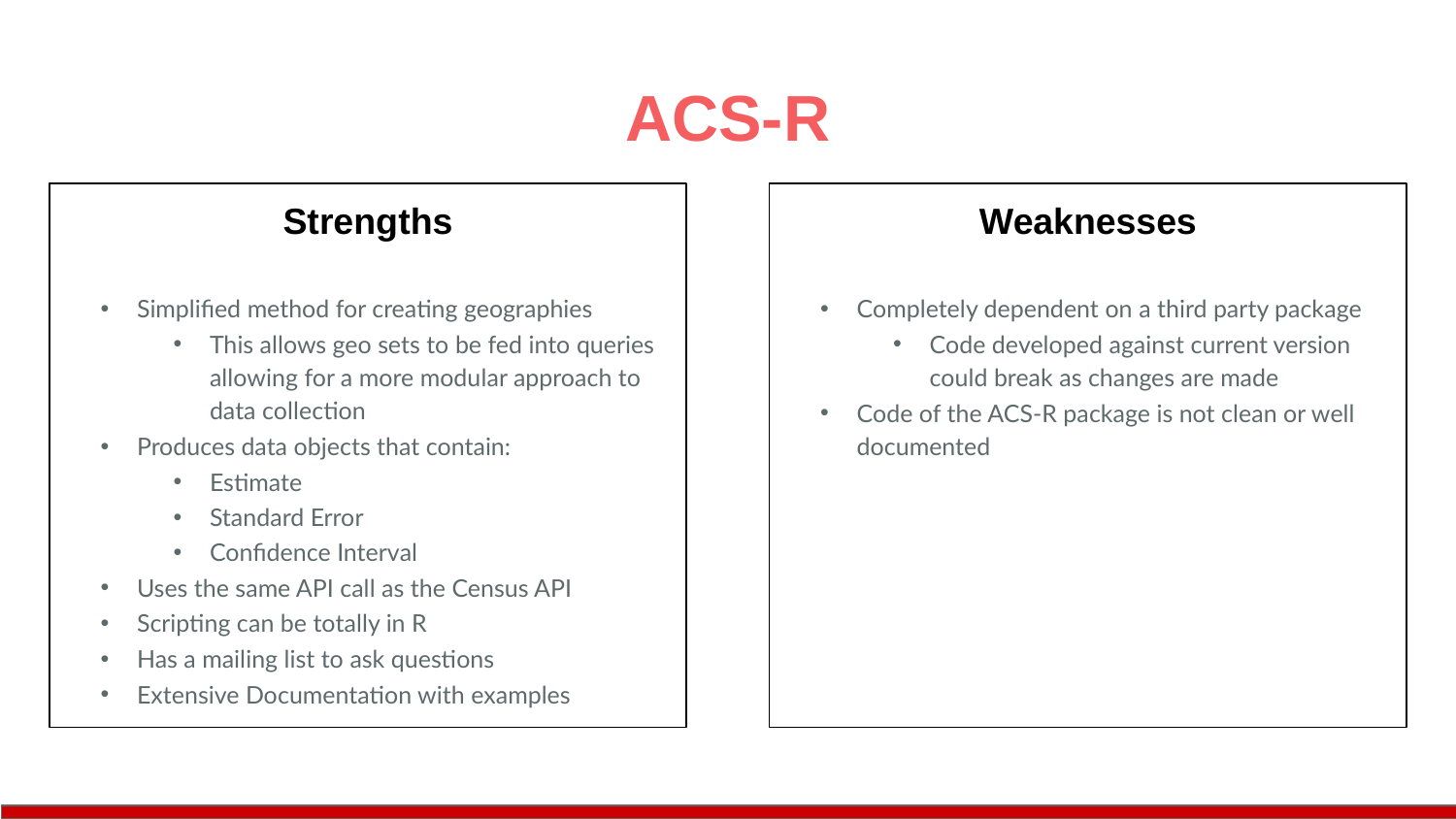

# ACS-R
Strengths

Simplified method for creating geographies
This allows geo sets to be fed into queries allowing for a more modular approach to data collection
Produces data objects that contain:
Estimate
Standard Error
Confidence Interval
Uses the same API call as the Census API
Scripting can be totally in R
Has a mailing list to ask questions
Extensive Documentation with examples
Weaknesses

Completely dependent on a third party package
Code developed against current version could break as changes are made
Code of the ACS-R package is not clean or well documented